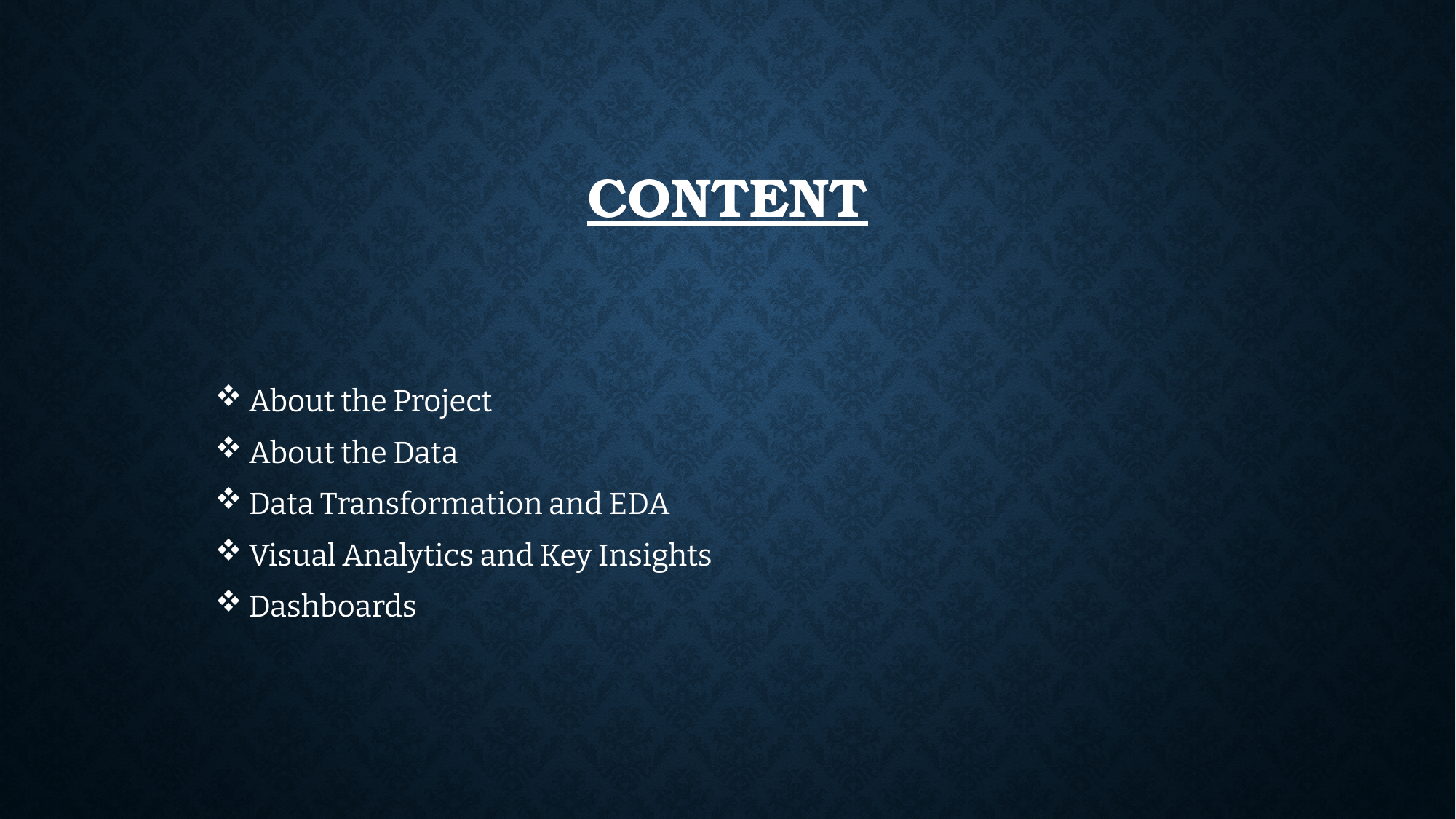

# Content
 About the Project
 About the Data
 Data Transformation and EDA
 Visual Analytics and Key Insights
 Dashboards